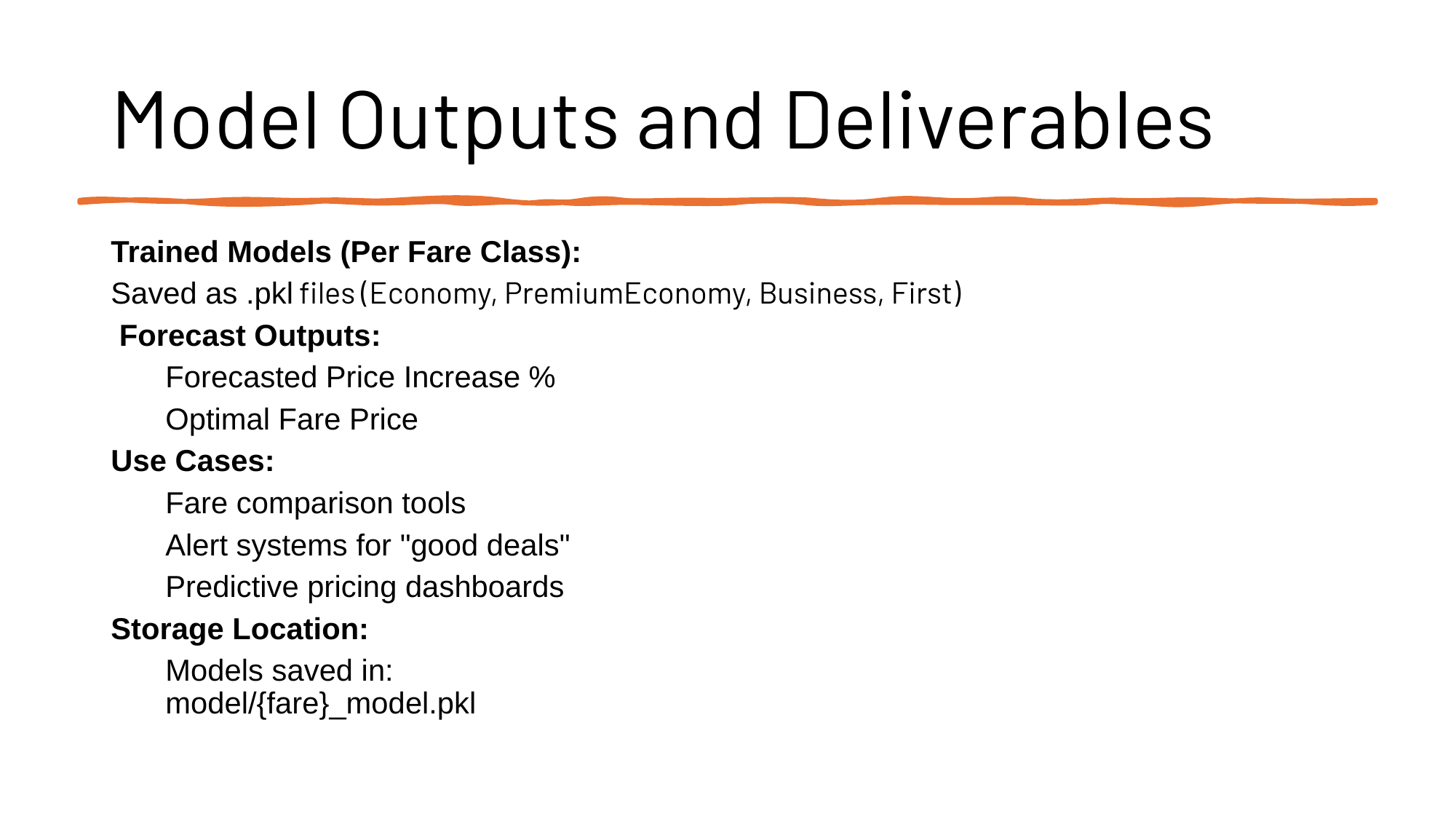

# Model Outputs and Deliverables

Trained Models (Per Fare Class):
Saved as .pkl files (Economy, PremiumEconomy, Business, First)
 Forecast Outputs:
Forecasted Price Increase %
Optimal Fare Price
Use Cases:
Fare comparison tools
Alert systems for "good deals"
Predictive pricing dashboards
Storage Location:
Models saved in:
model/{fare}_model.pkl